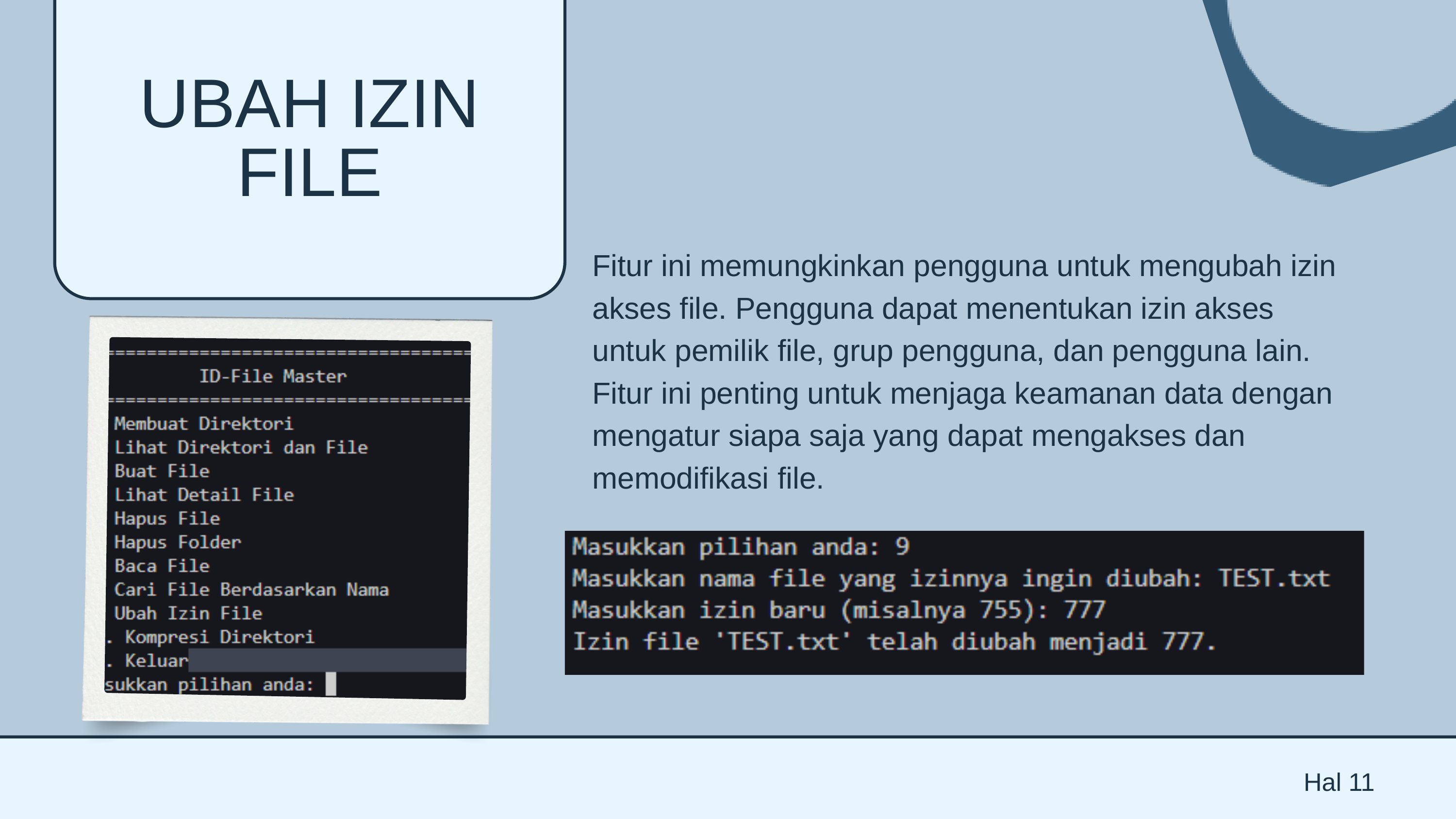

UBAH IZIN FILE
Fitur ini memungkinkan pengguna untuk mengubah izin akses file. Pengguna dapat menentukan izin akses untuk pemilik file, grup pengguna, dan pengguna lain. Fitur ini penting untuk menjaga keamanan data dengan mengatur siapa saja yang dapat mengakses dan memodifikasi file.

Hal 11